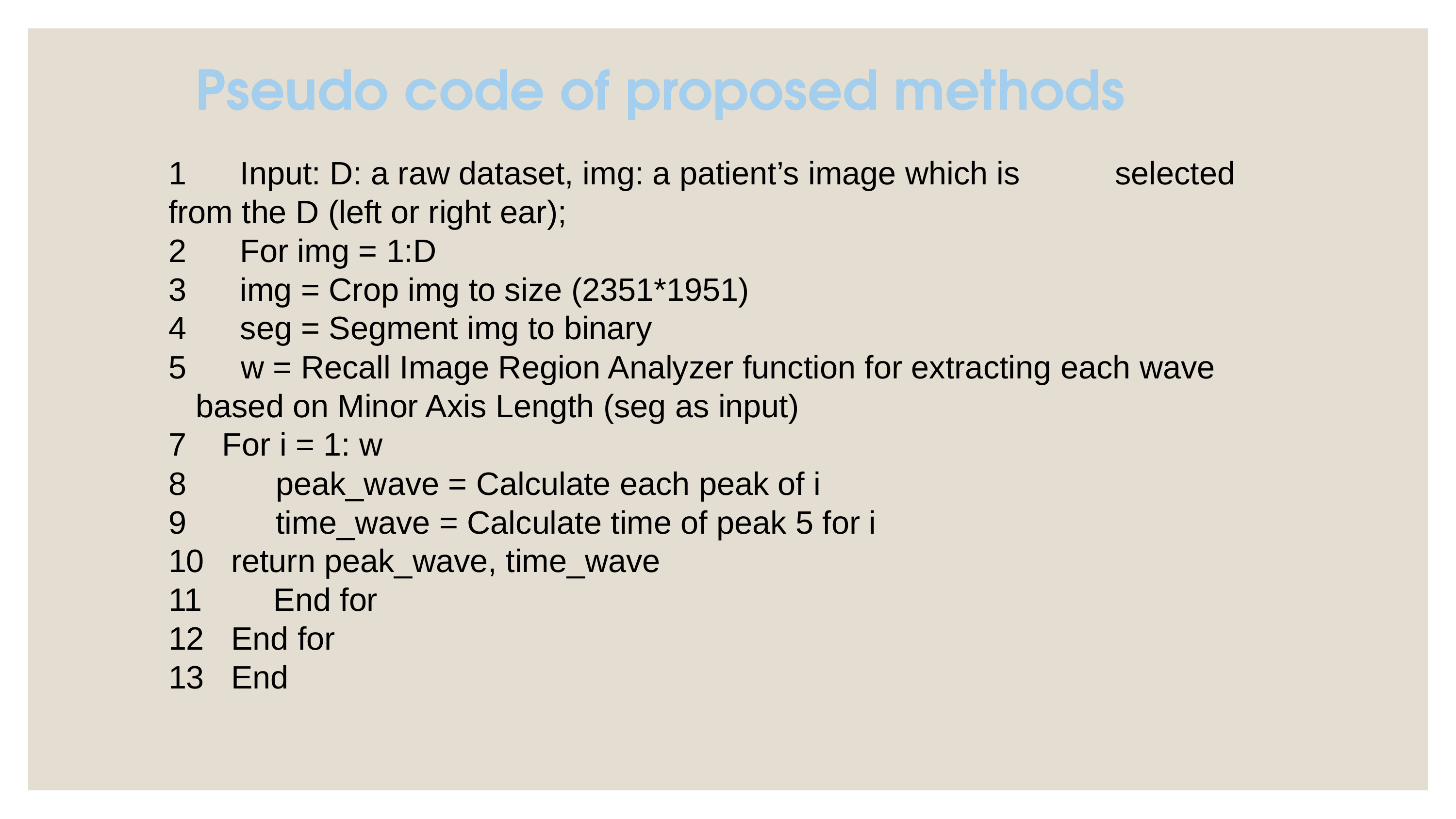

Pseudo code of proposed methods
1      Input: D: a raw dataset, img: a patient’s image which is        	selected from the D (left or right ear);
2      For img = 1:D
3      img = Crop img to size (2351*1951)
4      seg = Segment img to binary
     w = Recall Image Region Analyzer function for extracting each wave based on Minor Axis Length (seg as input)
7    For i = 1: w
8          peak_wave = Calculate each peak of i
9          time_wave = Calculate time of peak 5 for i
10   return peak_wave, time_wave
11        End for
12   End for
13   End